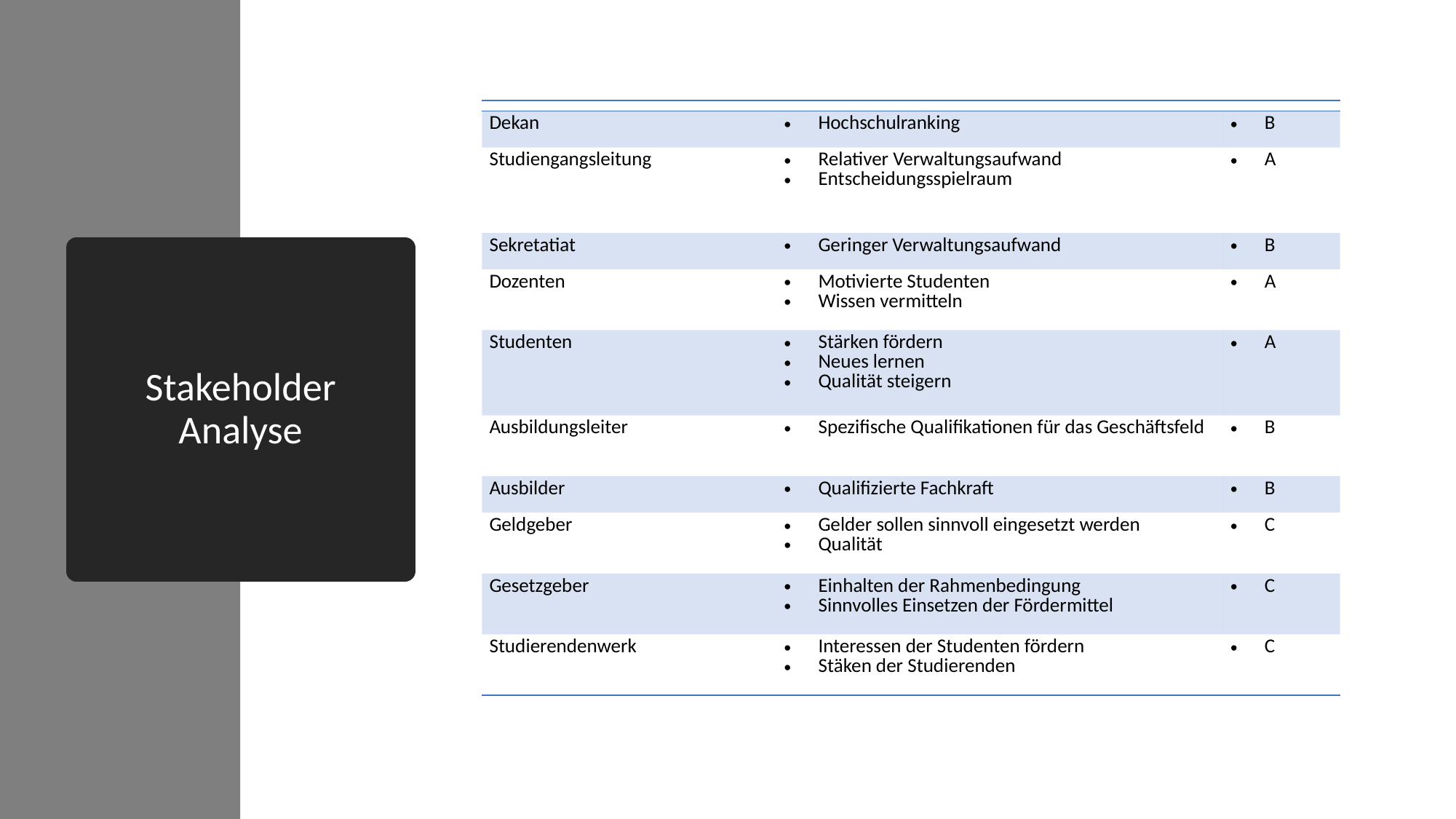

|  |  |  |
| --- | --- | --- |
| Dekan | Hochschulranking | B |
| Studiengangsleitung | Relativer Verwaltungsaufwand Entscheidungsspielraum | A |
| Sekretatiat | Geringer Verwaltungsaufwand | B |
| Dozenten | Motivierte Studenten Wissen vermitteln | A |
| Studenten | Stärken fördern Neues lernen Qualität steigern | A |
| Ausbildungsleiter | Spezifische Qualifikationen für das Geschäftsfeld | B |
| Ausbilder | Qualifizierte Fachkraft | B |
| Geldgeber | Gelder sollen sinnvoll eingesetzt werden Qualität | C |
| Gesetzgeber | Einhalten der Rahmenbedingung Sinnvolles Einsetzen der Fördermittel | C |
| Studierendenwerk | Interessen der Studenten fördern Stäken der Studierenden | C |
# Stakeholder Analyse